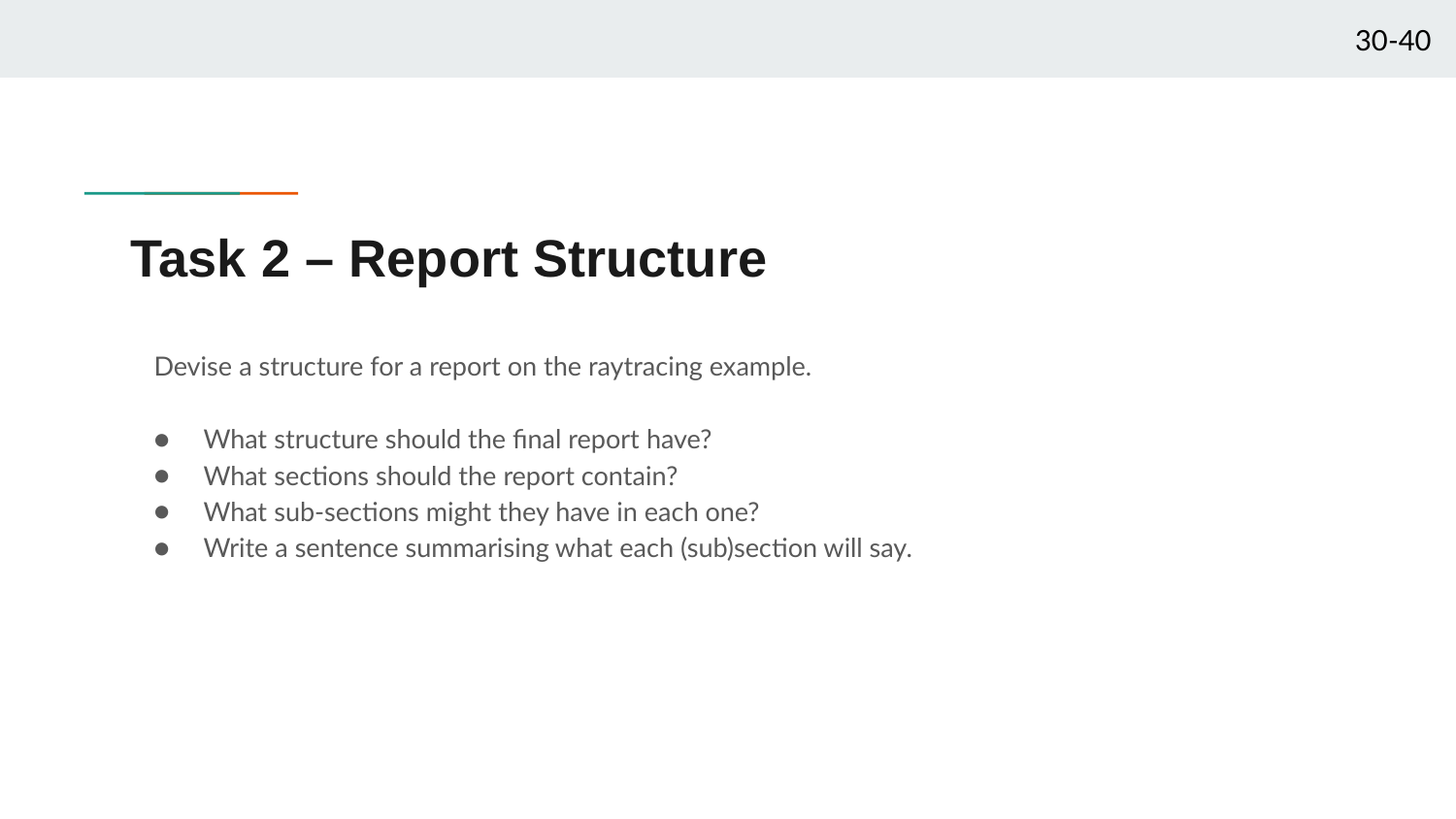

30-40
# Task 2 – Report Structure
Devise a structure for a report on the raytracing example.

What structure should the final report have?
What sections should the report contain?
What sub-sections might they have in each one?
Write a sentence summarising what each (sub)section will say.